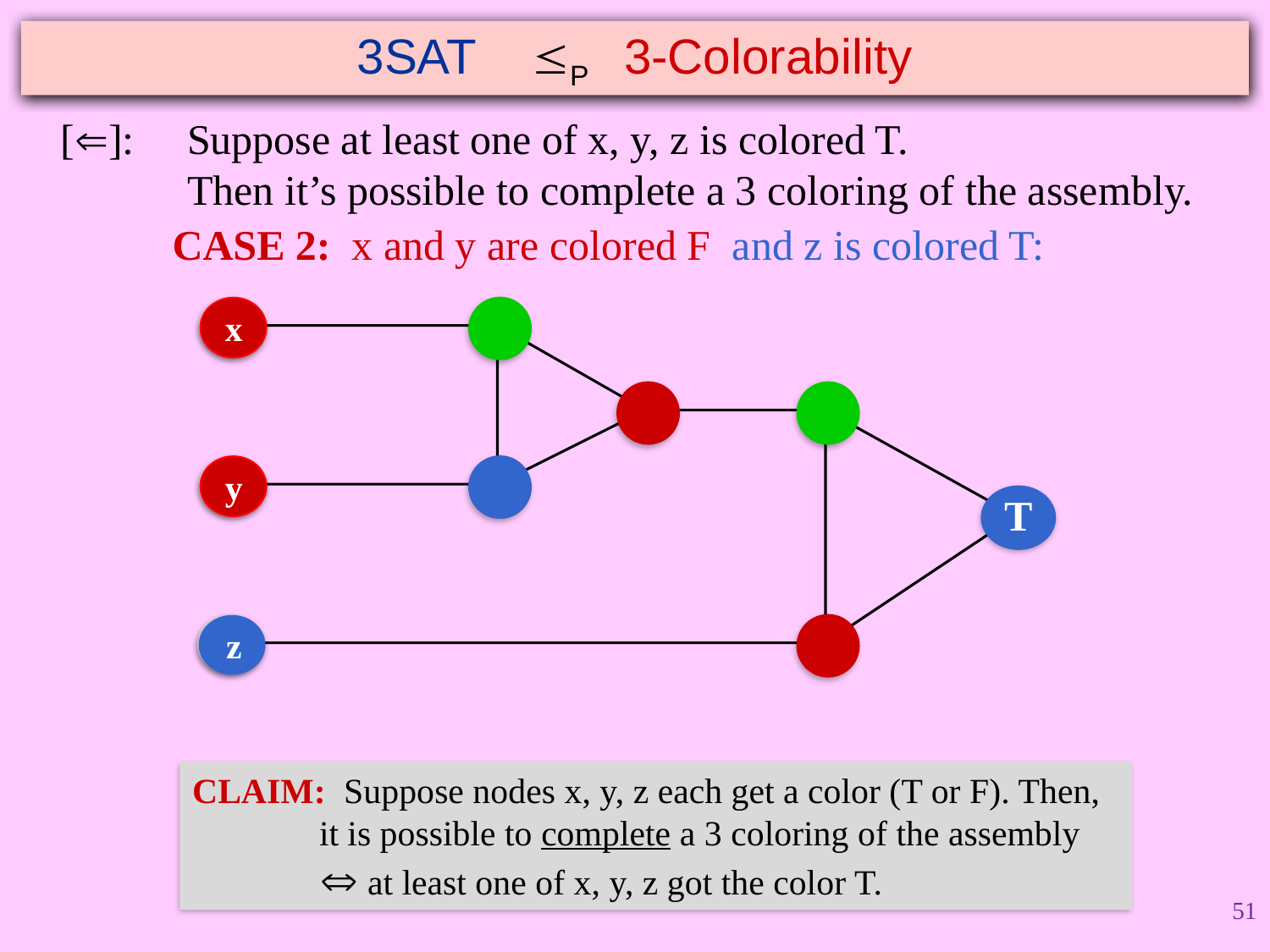

# 3SAT    ≤P   3-Colorability
[⇐]: 	Suppose at least one of x, y, z is colored T.
	Then it’s possible to complete a 3 coloring of the assembly.
CASE 2:  x and y are colored F  and z is colored T:
x

y

T

z

x
y
z

CLAIM:  Suppose nodes x, y, z each get a color (T or F). Then,
	it is possible to complete a 3 coloring of the assembly
	⇔ at least one of x, y, z got the color T.
51